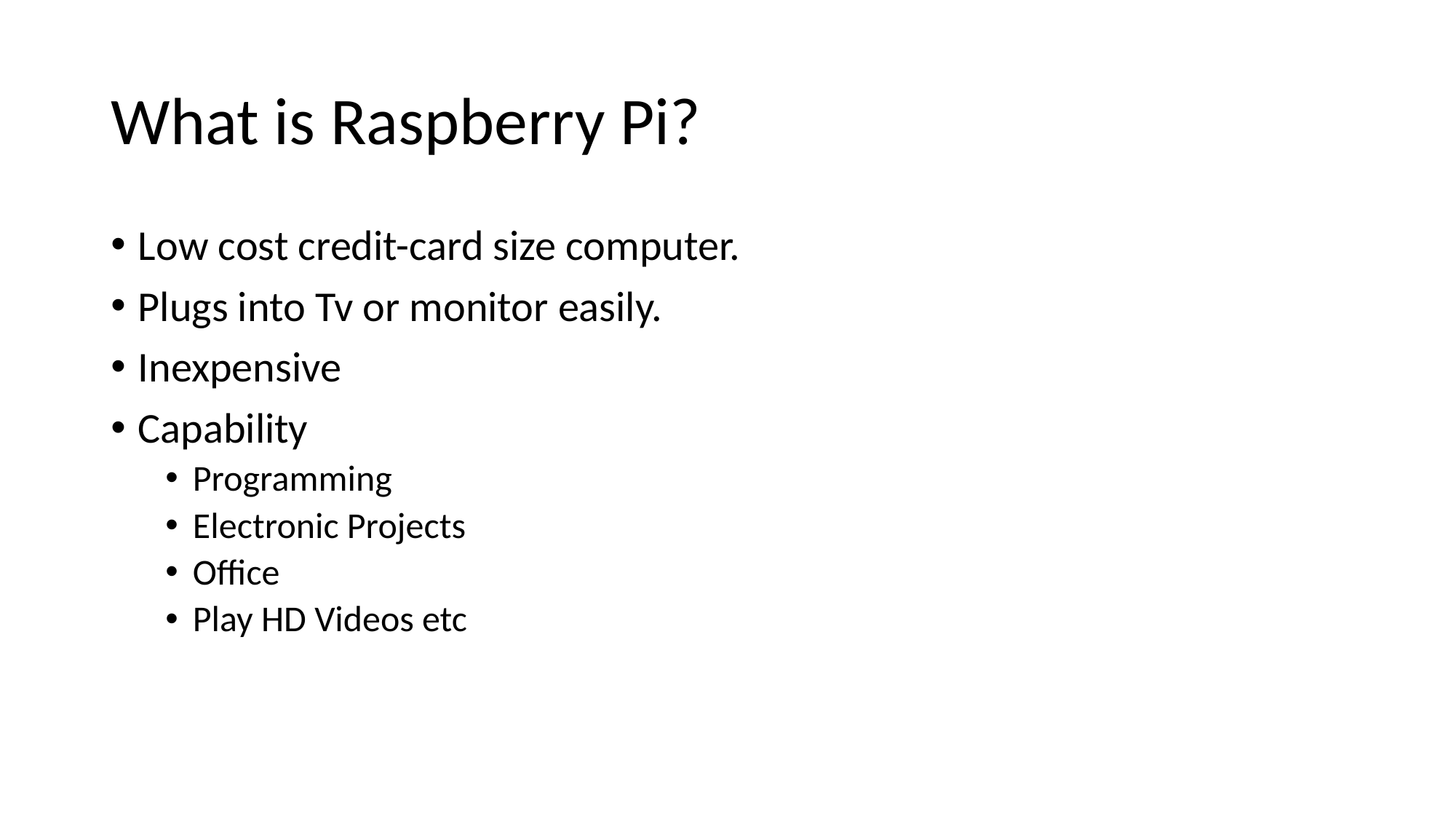

# What is Raspberry Pi?
Low cost credit-card size computer.
Plugs into Tv or monitor easily.
Inexpensive
Capability
Programming
Electronic Projects
Office
Play HD Videos etc